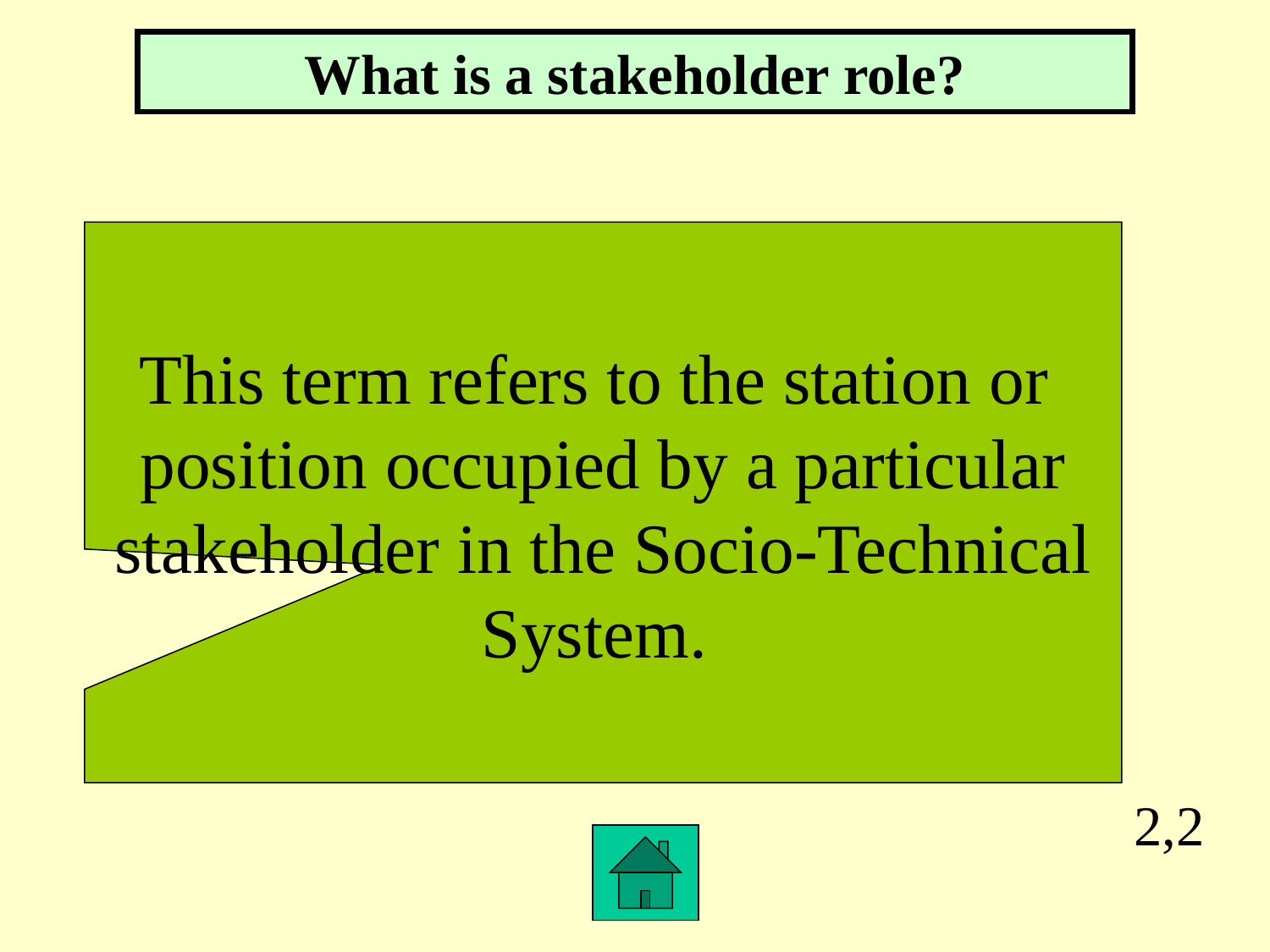

What is a stakeholder role?
This term refers to the station or
position occupied by a particular
stakeholder in the Socio-Technical
System.
2,2